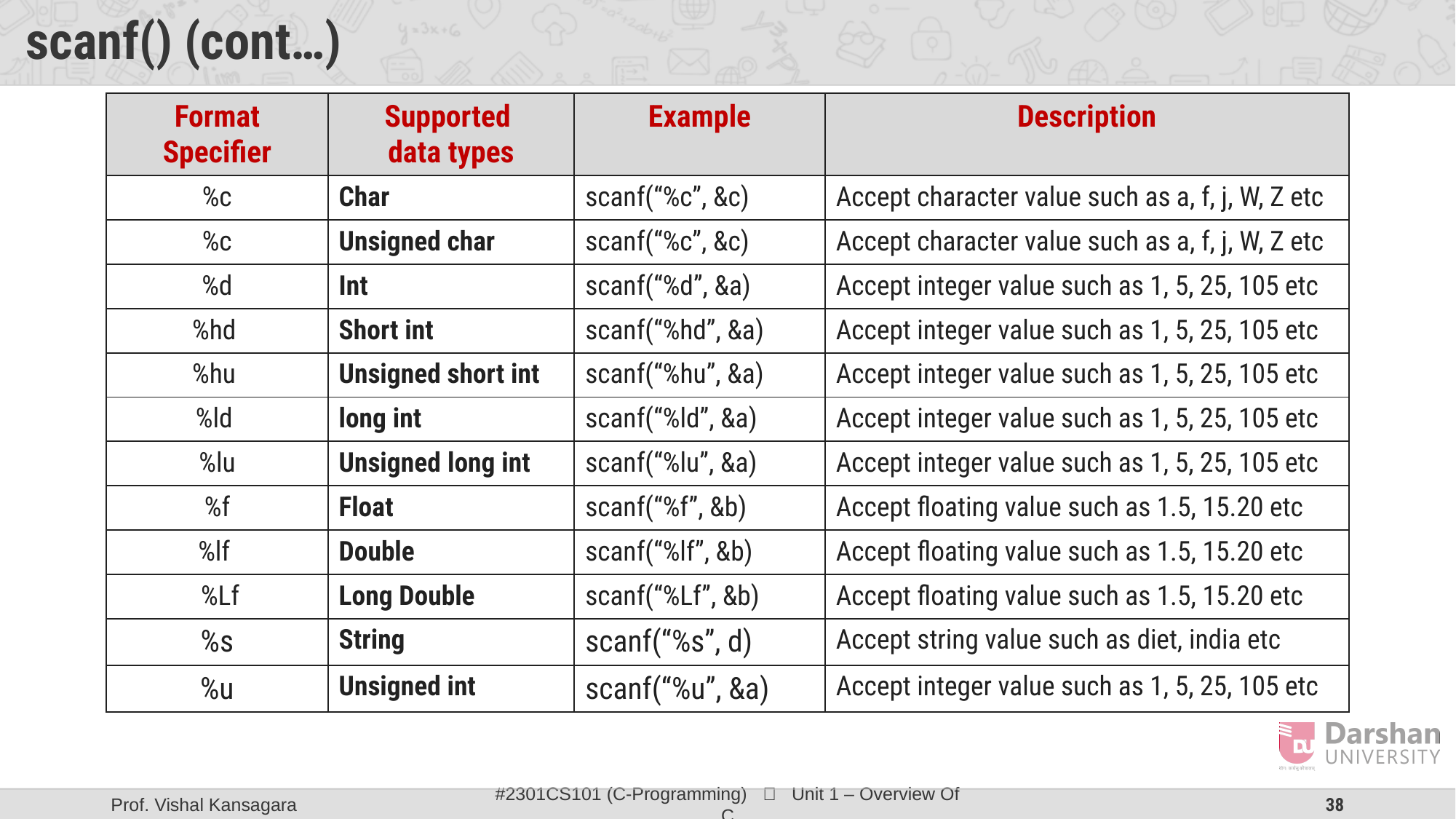

# scanf() (cont…)

| Format Specifier | Supported data types | Example | Description |
| --- | --- | --- | --- |
| %c | Char | scanf(“%c”, &c) | Accept character value such as a, f, j, W, Z etc |
| %c | Unsigned char | scanf(“%c”, &c) | Accept character value such as a, f, j, W, Z etc |
| %d | Int | scanf(“%d”, &a) | Accept integer value such as 1, 5, 25, 105 etc |
| %hd | Short int | scanf(“%hd”, &a) | Accept integer value such as 1, 5, 25, 105 etc |
| %hu | Unsigned short int | scanf(“%hu”, &a) | Accept integer value such as 1, 5, 25, 105 etc |
| %ld | long int | scanf(“%ld”, &a) | Accept integer value such as 1, 5, 25, 105 etc |
| %lu | Unsigned long int | scanf(“%lu”, &a) | Accept integer value such as 1, 5, 25, 105 etc |
| %f | Float | scanf(“%f”, &b) | Accept floating value such as 1.5, 15.20 etc |
| %lf | Double | scanf(“%lf”, &b) | Accept floating value such as 1.5, 15.20 etc |
| %Lf | Long Double | scanf(“%Lf”, &b) | Accept floating value such as 1.5, 15.20 etc |
| %s | String | scanf(“%s”, d) | Accept string value such as diet, india etc |
| %u | Unsigned int | scanf(“%u”, &a) | Accept integer value such as 1, 5, 25, 105 etc |